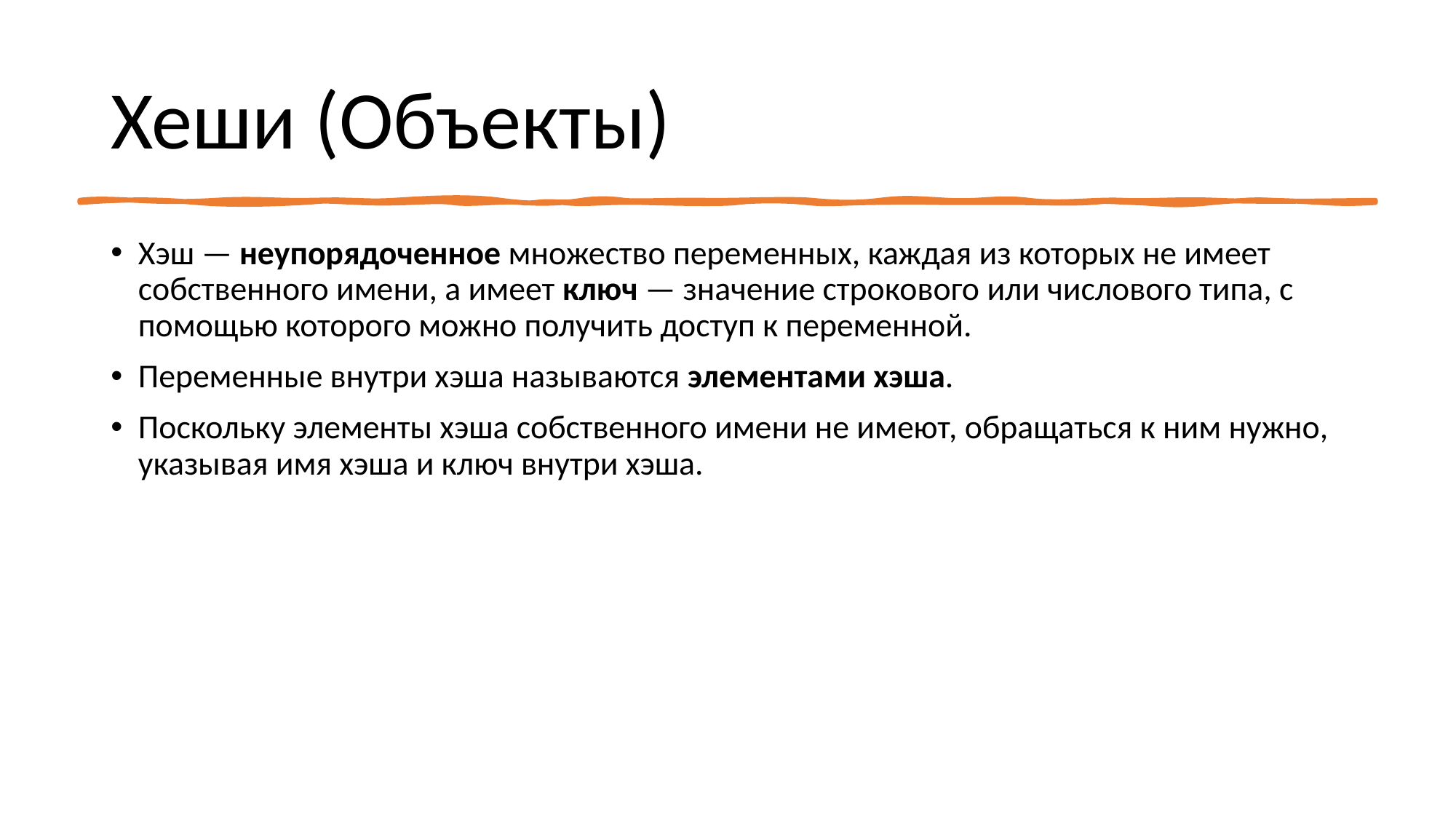

# Хеши (Объекты)

Хэш — неупорядоченное множество переменных, каждая из которых не имеет собственного имени, а имеет ключ — значение строкового или числового типа, с помощью которого можно получить доступ к переменной.
Переменные внутри хэша называются элементами хэша.
Поскольку элементы хэша собственного имени не имеют, обращаться к ним нужно,
указывая имя хэша и ключ внутри хэша.